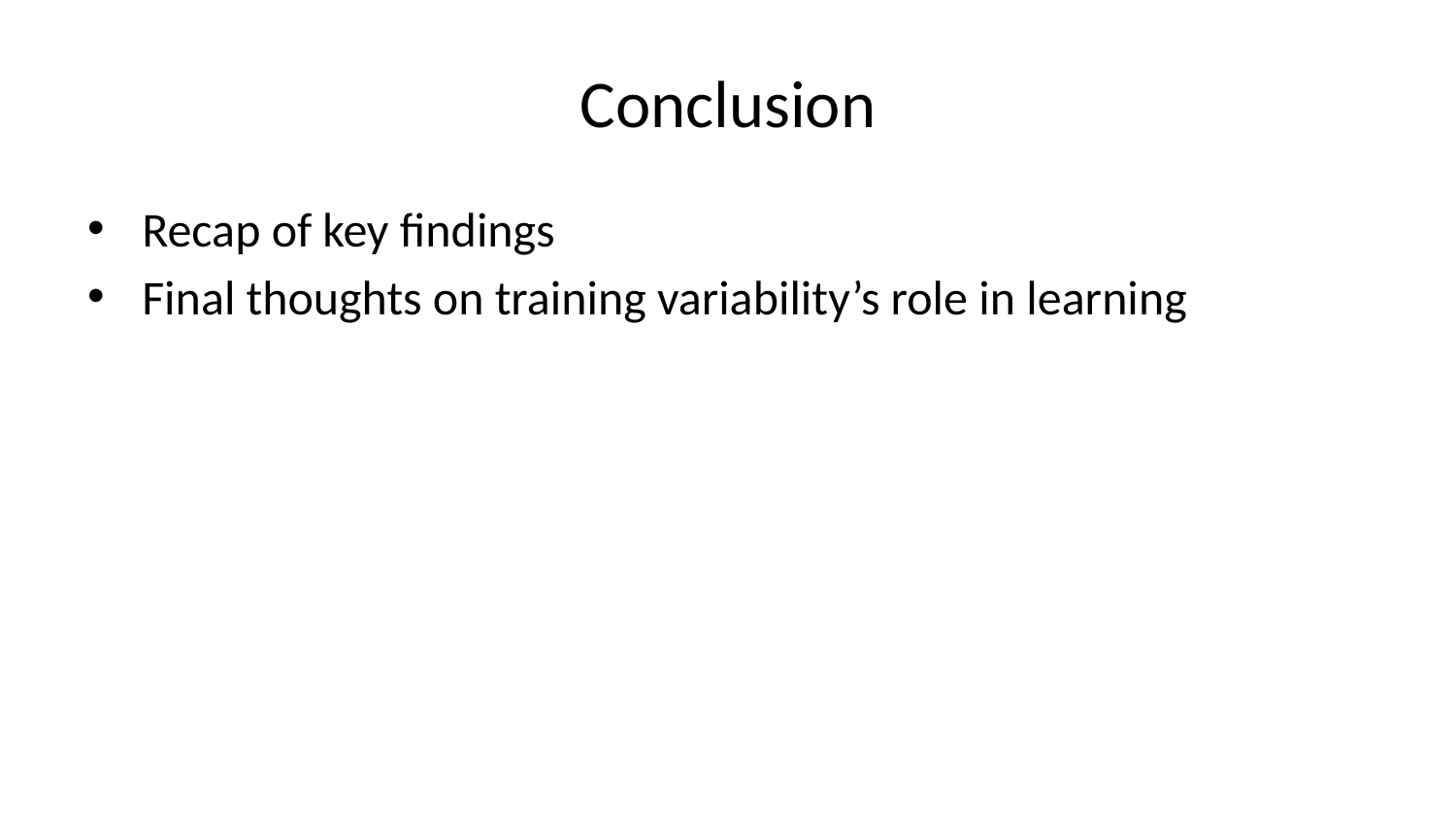

# Conclusion
Recap of key findings
Final thoughts on training variability’s role in learning